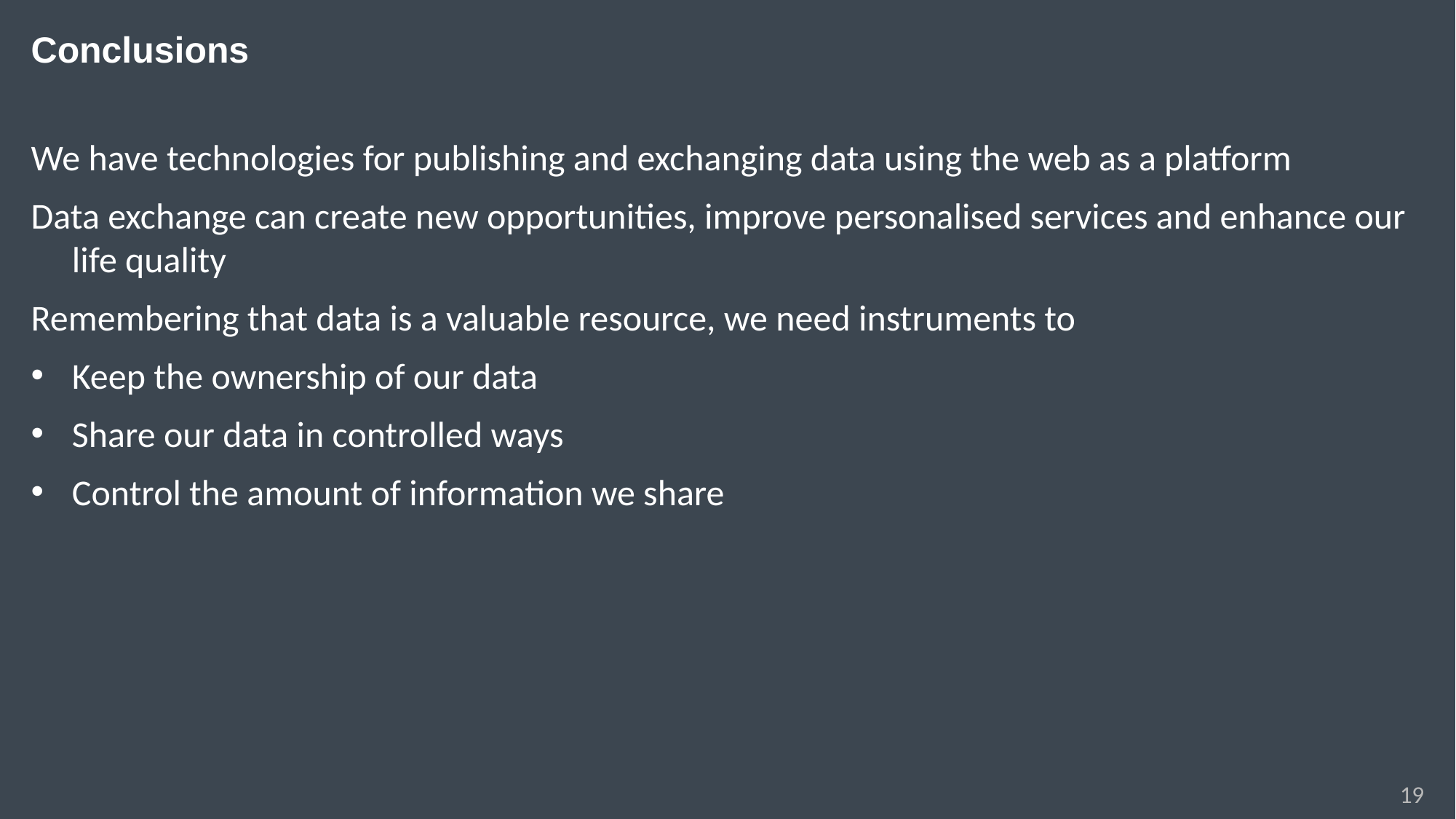

# Conclusions
We have technologies for publishing and exchanging data using the web as a platform
Data exchange can create new opportunities, improve personalised services and enhance our life quality
Remembering that data is a valuable resource, we need instruments to
Keep the ownership of our data
Share our data in controlled ways
Control the amount of information we share

19